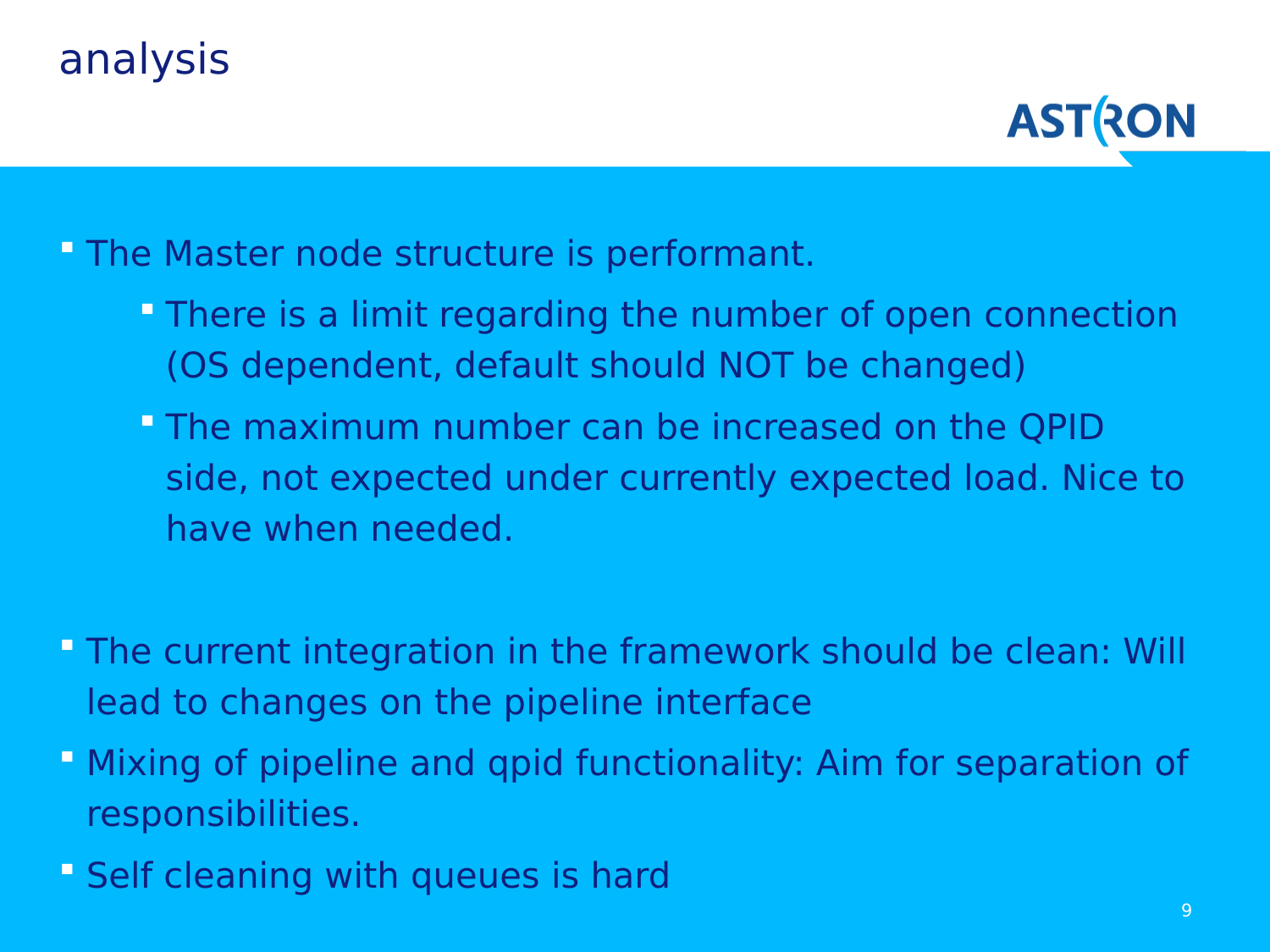

# analysis
The Master node structure is performant.
There is a limit regarding the number of open connection (OS dependent, default should NOT be changed)
The maximum number can be increased on the QPID side, not expected under currently expected load. Nice to have when needed.

The current integration in the framework should be clean: Will lead to changes on the pipeline interface
Mixing of pipeline and qpid functionality: Aim for separation of responsibilities.
Self cleaning with queues is hard

9